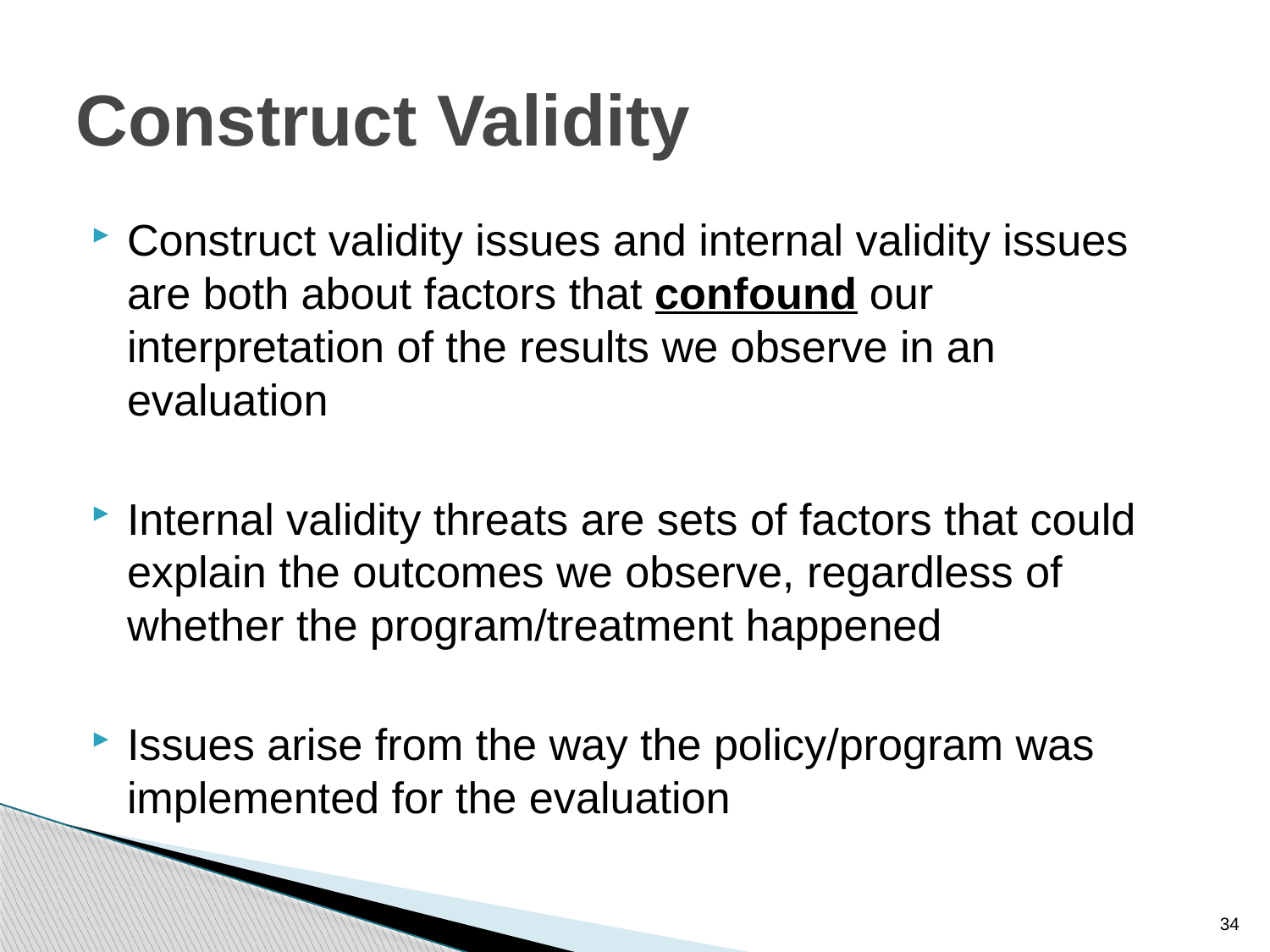

# Construct Validity
Construct validity issues and internal validity issues are both about factors that confound our interpretation of the results we observe in an evaluation

Internal validity threats are sets of factors that could explain the outcomes we observe, regardless of whether the program/treatment happened

Issues arise from the way the policy/program was implemented for the evaluation
34